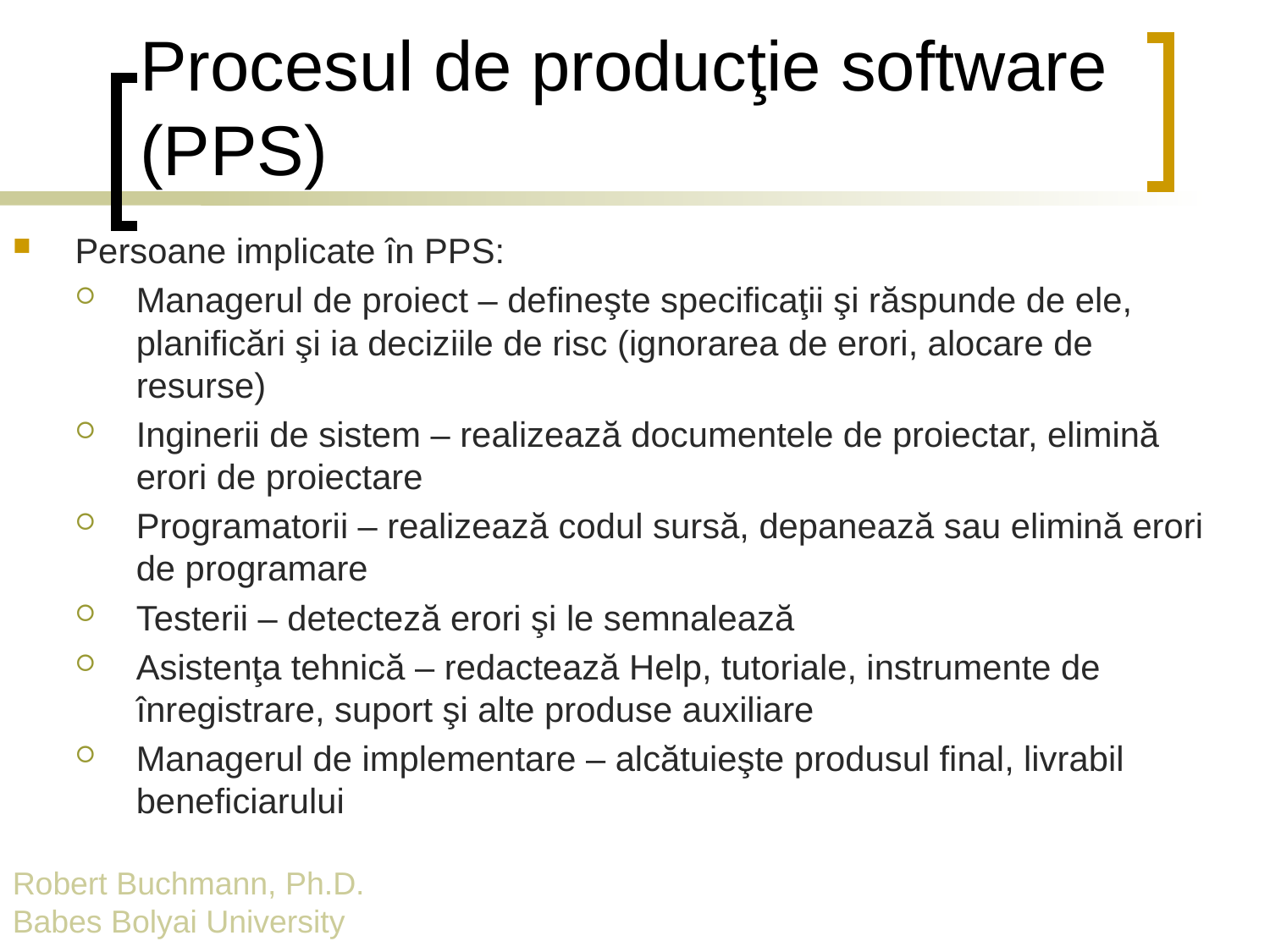

# Procesul de producţie software (PPS)
Persoane implicate în PPS:
Managerul de proiect – defineşte specificaţii şi răspunde de ele, planificări şi ia deciziile de risc (ignorarea de erori, alocare de resurse)
Inginerii de sistem – realizează documentele de proiectar, elimină erori de proiectare
Programatorii – realizează codul sursă, depanează sau elimină erori de programare
Testerii – detecteză erori şi le semnalează
Asistenţa tehnică – redactează Help, tutoriale, instrumente de înregistrare, suport şi alte produse auxiliare
Managerul de implementare – alcătuieşte produsul final, livrabil beneficiarului